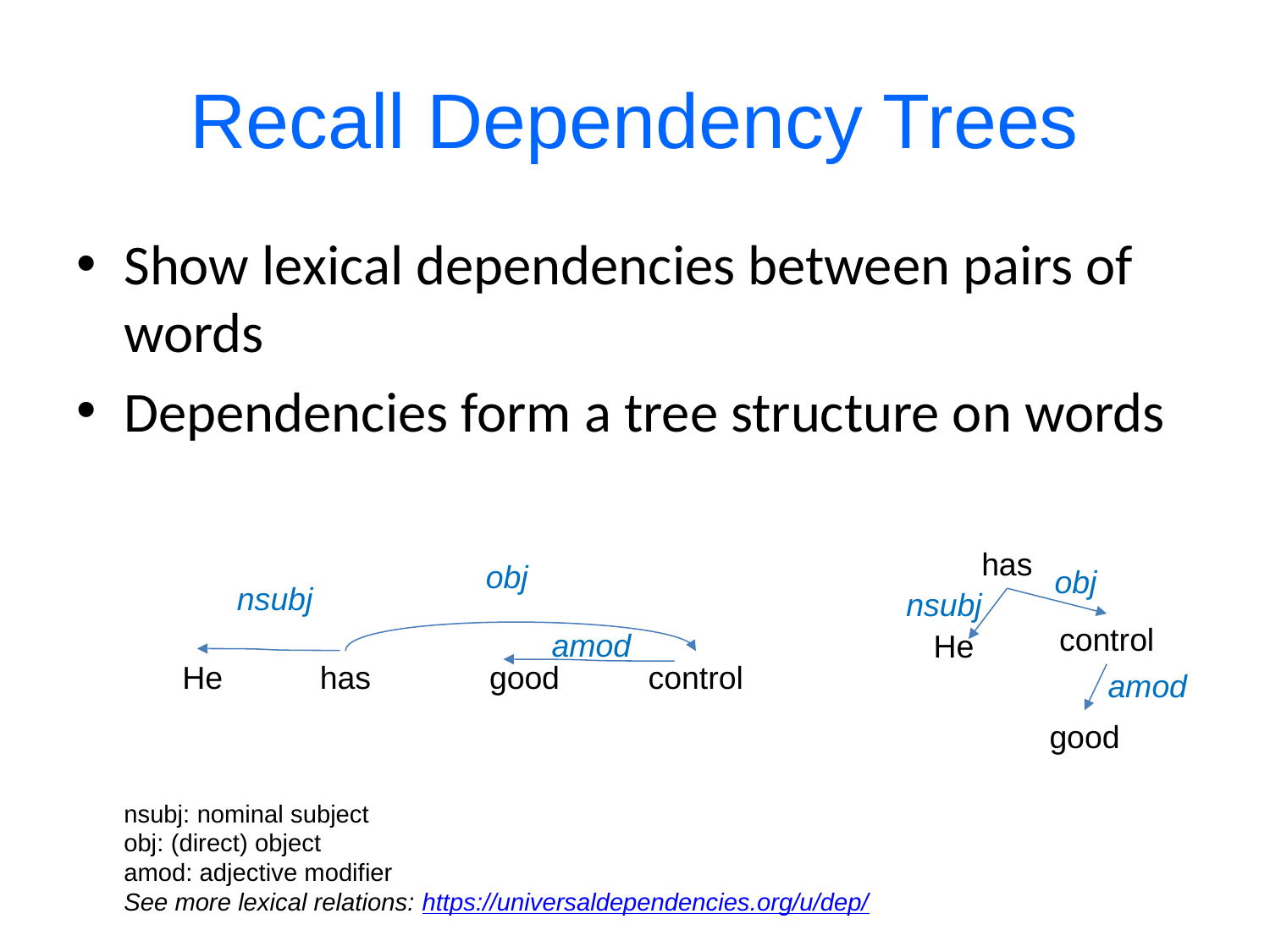

# Recall Dependency Trees
Show lexical dependencies between pairs of words
Dependencies form a tree structure on words
has
obj
obj
nsubj
nsubj
control
amod
He
He
has
good
control
amod
good
nsubj: nominal subject
obj: (direct) object
amod: adjective modifier
See more lexical relations: https://universaldependencies.org/u/dep/